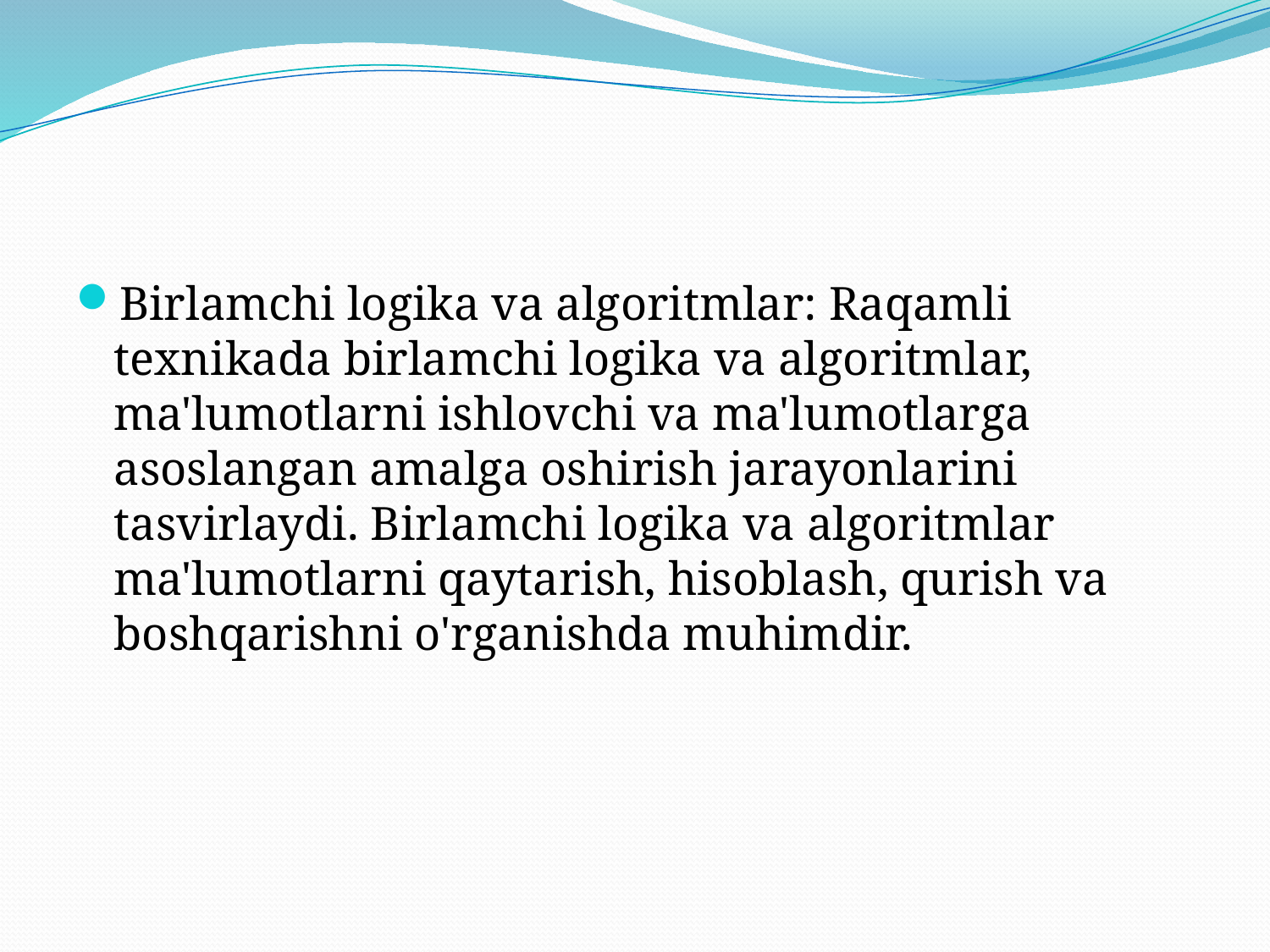

#
Birlamchi logika va algoritmlar: Raqamli texnikada birlamchi logika va algoritmlar, ma'lumotlarni ishlovchi va ma'lumotlarga asoslangan amalga oshirish jarayonlarini tasvirlaydi. Birlamchi logika va algoritmlar ma'lumotlarni qaytarish, hisoblash, qurish va boshqarishni o'rganishda muhimdir.